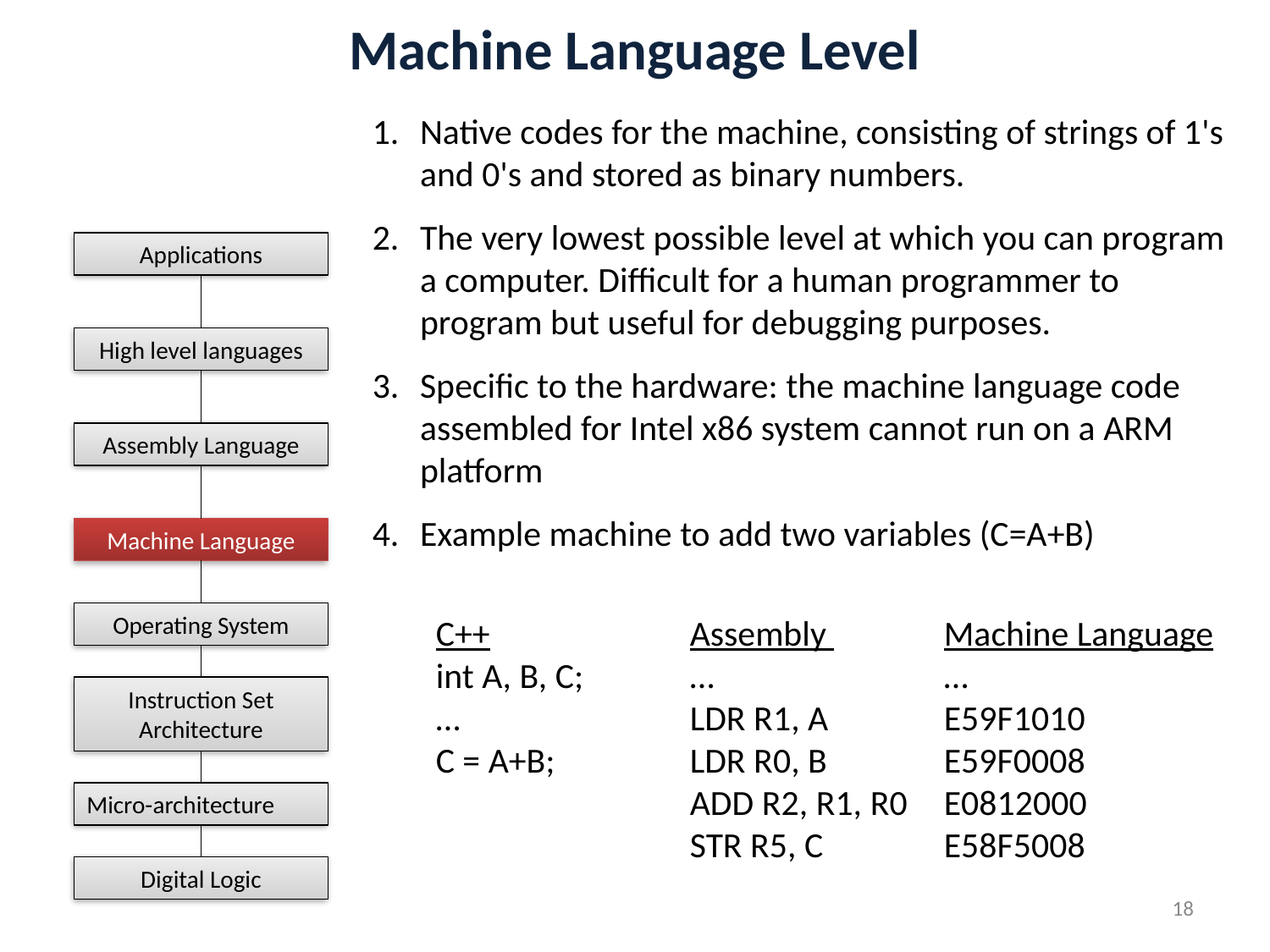

# Machine Language Level
Native codes for the machine, consisting of strings of 1's and 0's and stored as binary numbers.
The very lowest possible level at which you can program a computer. Difficult for a human programmer to program but useful for debugging purposes.
Specific to the hardware: the machine language code assembled for Intel x86 system cannot run on a ARM platform
Example machine to add two variables (C=A+B)

Applications
High level languages
Assembly Language
Machine Language
Operating System
C++		Assembly 	Machine Language
int A, B, C; 	… 		…
…        		LDR R1, A	E59F1010
C = A+B; 	LDR R0, B	E59F0008
		ADD R2, R1, R0	E0812000
		STR R5, C	E58F5008
Instruction Set Architecture
Micro-architecture
Digital Logic
18